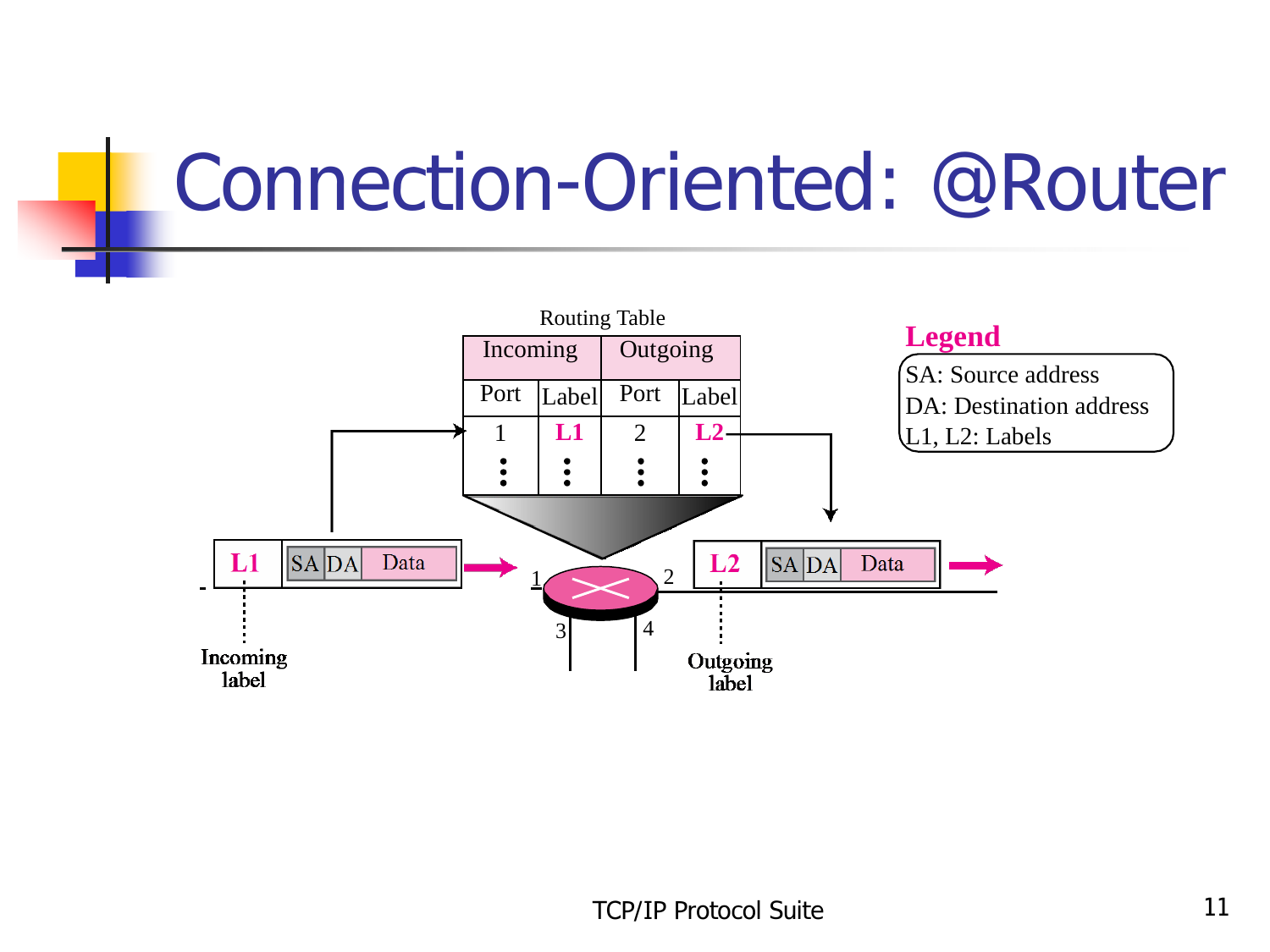

# Connection-Oriented: @Router
Routing Table
Legend
SA: Source address
DA: Destination address  L1, L2: Labels
| Incoming |  | Outgoing |  |
| --- | --- | --- | --- |
| Port | Label | Port | Label |
| 1 | L1 | 2 | L2 |

2
 	1

4
3
11
TCP/IP Protocol Suite